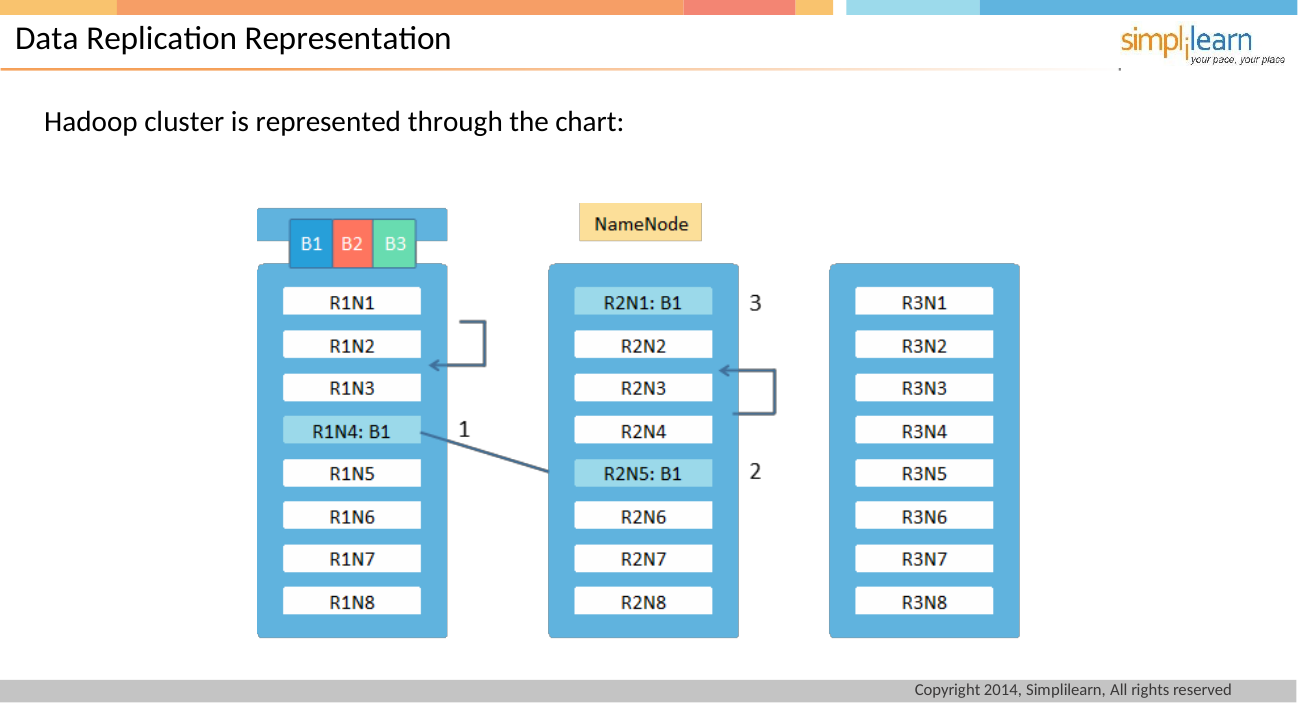

# Data Replication Representation

Hadoop cluster is represented through the chart:

Copyright 2014, Simplilearn, All rights reserved